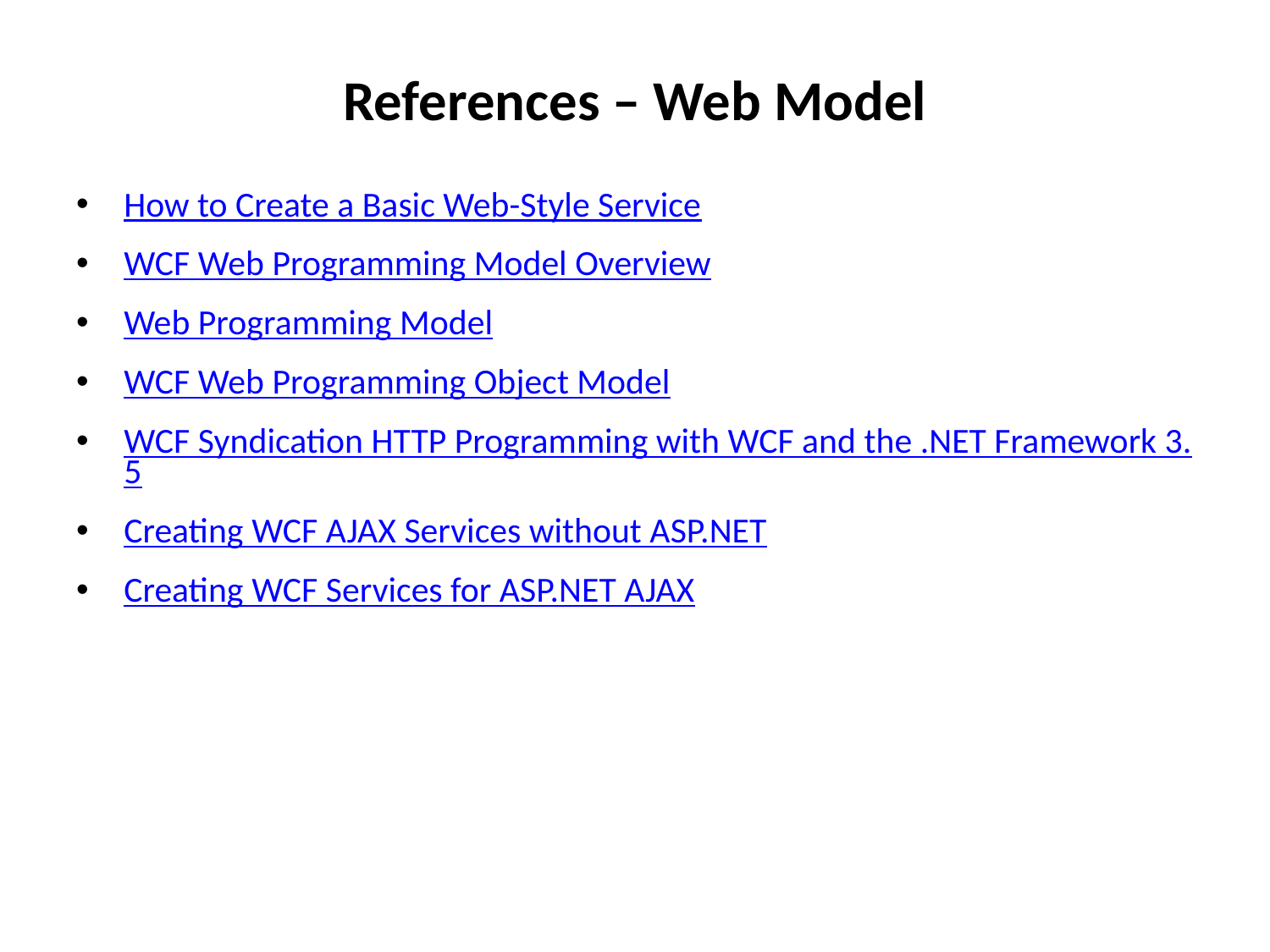

# References – Web Model
How to Create a Basic Web-Style Service
WCF Web Programming Model Overview
Web Programming Model
WCF Web Programming Object Model
WCF Syndication HTTP Programming with WCF and the .NET Framework 3.5
Creating WCF AJAX Services without ASP.NET
Creating WCF Services for ASP.NET AJAX